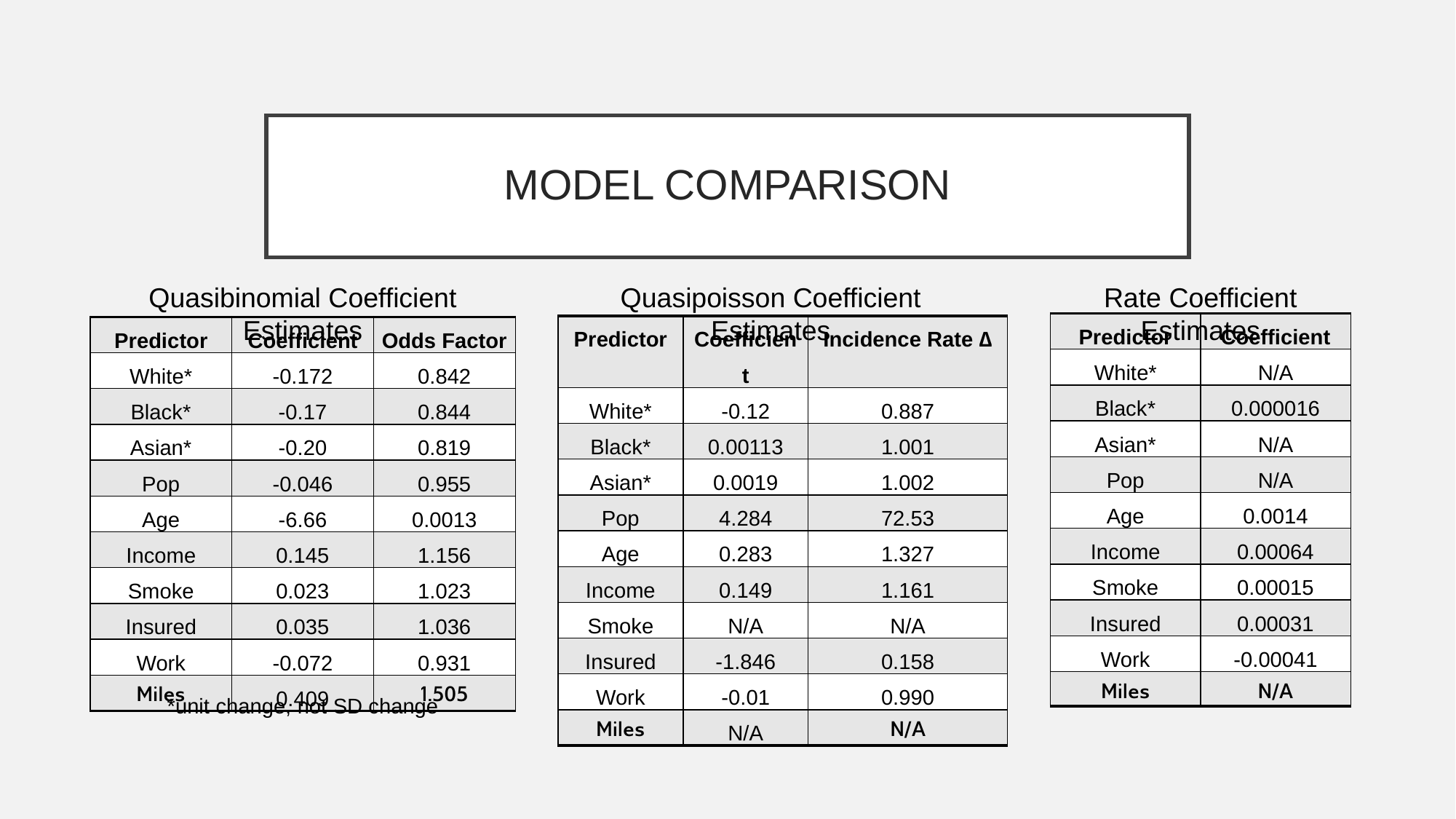

# MODEL COMPARISON
Quasibinomial Coefficient Estimates
Quasipoisson Coefficient Estimates
Rate Coefficient Estimates
| Predictor | Coefficient |
| --- | --- |
| White\* | N/A |
| Black\* | 0.000016 |
| Asian\* | N/A |
| Pop | N/A |
| Age | 0.0014 |
| Income | 0.00064 |
| Smoke | 0.00015 |
| Insured | 0.00031 |
| Work | -0.00041 |
| Miles | N/A |
| Predictor | Coefficient | Incidence Rate ∆ |
| --- | --- | --- |
| White\* | -0.12 | 0.887 |
| Black\* | 0.00113 | 1.001 |
| Asian\* | 0.0019 | 1.002 |
| Pop | 4.284 | 72.53 |
| Age | 0.283 | 1.327 |
| Income | 0.149 | 1.161 |
| Smoke | N/A | N/A |
| Insured | -1.846 | 0.158 |
| Work | -0.01 | 0.990 |
| Miles | N/A | N/A |
| Predictor | Coefficient | Odds Factor |
| --- | --- | --- |
| White\* | -0.172 | 0.842 |
| Black\* | -0.17 | 0.844 |
| Asian\* | -0.20 | 0.819 |
| Pop | -0.046 | 0.955 |
| Age | -6.66 | 0.0013 |
| Income | 0.145 | 1.156 |
| Smoke | 0.023 | 1.023 |
| Insured | 0.035 | 1.036 |
| Work | -0.072 | 0.931 |
| Miles | 0.409 | 1.505 |
*unit change, not SD change